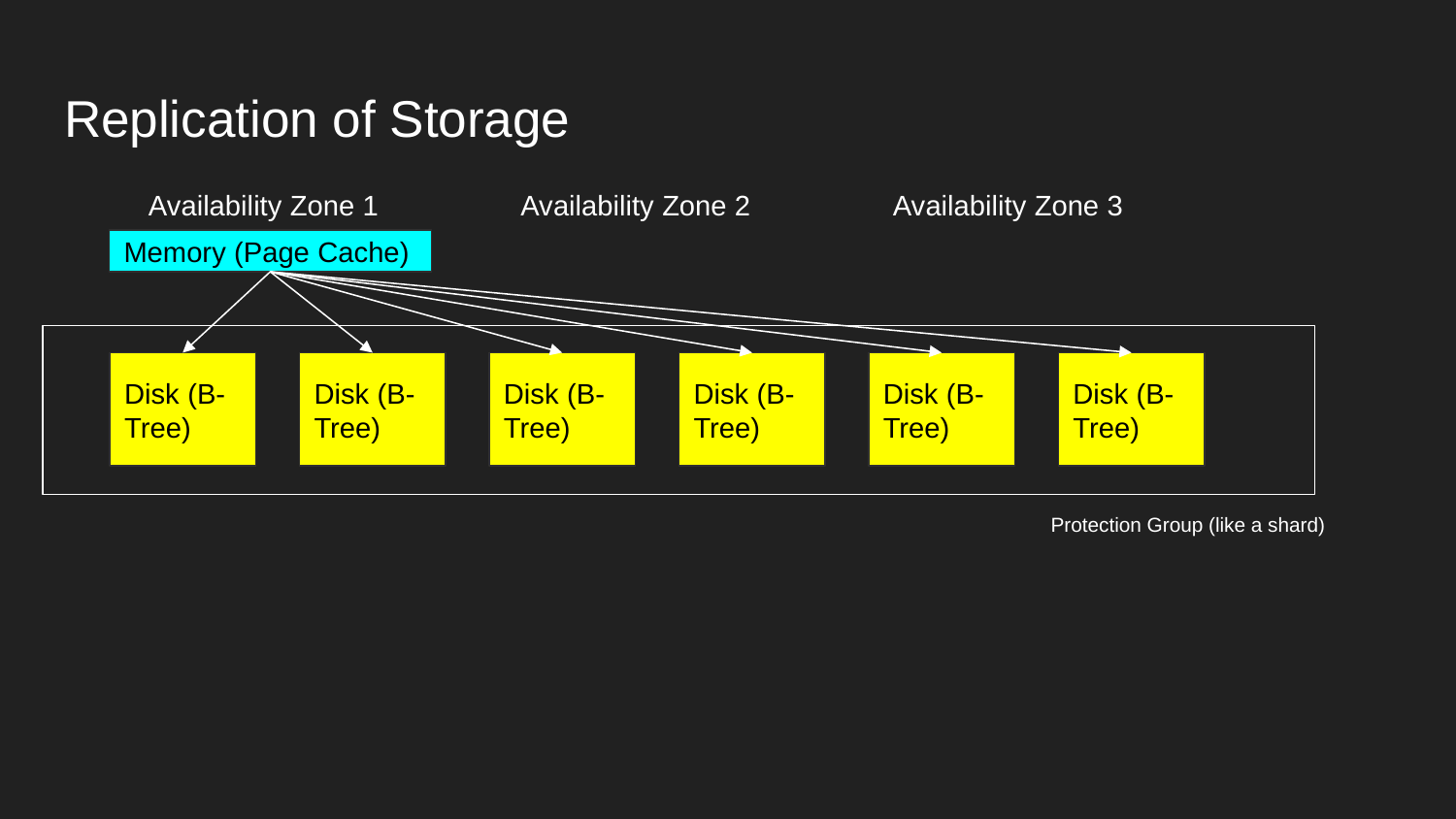

# Replication of Storage
Availability Zone 1
Availability Zone 2
Availability Zone 3
Memory (Page Cache)

Disk (B-Tree)
Disk (B-Tree)
Disk (B-Tree)
Disk (B-Tree)
Disk (B-Tree)
Disk (B-Tree)
Protection Group (like a shard)